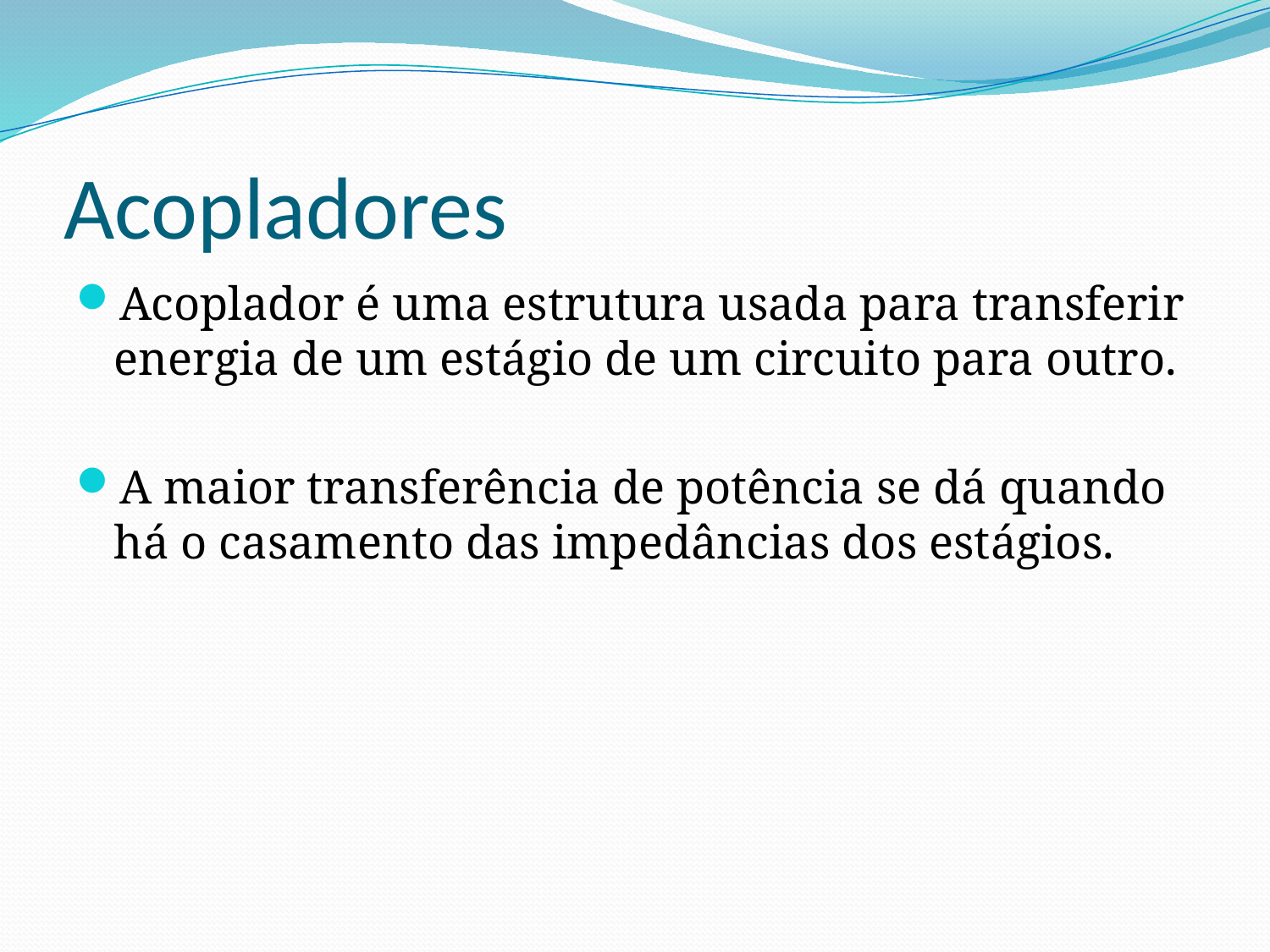

# Acopladores
Acoplador é uma estrutura usada para transferir energia de um estágio de um circuito para outro.

A maior transferência de potência se dá quando há o casamento das impedâncias dos estágios.